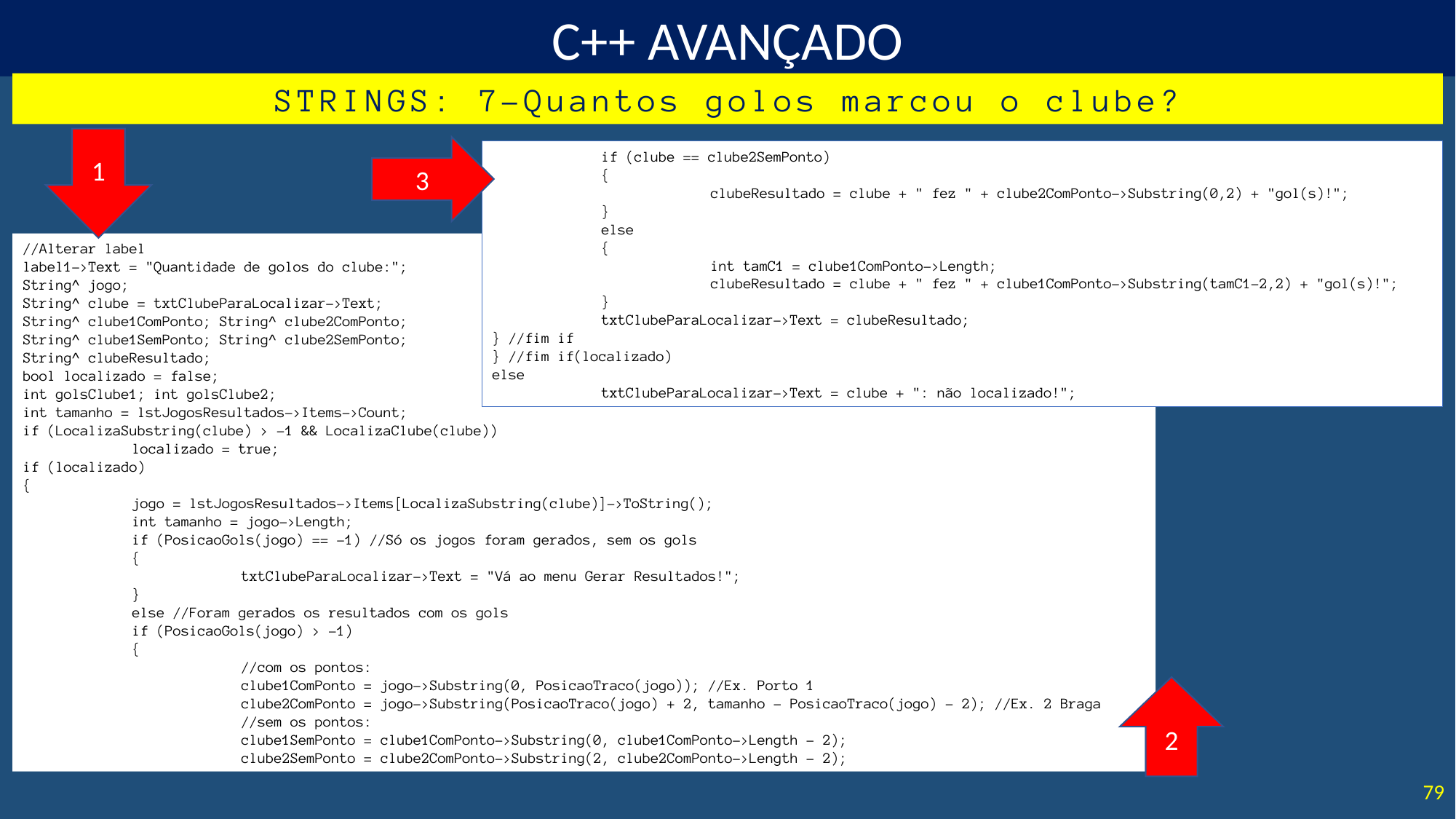

STRINGS: 7-Quantos golos marcou o clube?
1
3
	if (clube == clube2SemPonto)
	{
		clubeResultado = clube + " fez " + clube2ComPonto->Substring(0,2) + "gol(s)!";
	}
	else
	{
		int tamC1 = clube1ComPonto->Length;
		clubeResultado = clube + " fez " + clube1ComPonto->Substring(tamC1-2,2) + "gol(s)!";
	}
	txtClubeParaLocalizar->Text = clubeResultado;
} //fim if
} //fim if(localizado)
else
	txtClubeParaLocalizar->Text = clube + ": não localizado!";
//Alterar label
label1->Text = "Quantidade de golos do clube:";
String^ jogo;
String^ clube = txtClubeParaLocalizar->Text;
String^ clube1ComPonto; String^ clube2ComPonto;
String^ clube1SemPonto; String^ clube2SemPonto;
String^ clubeResultado;
bool localizado = false;
int golsClube1; int golsClube2;
int tamanho = lstJogosResultados->Items->Count;
if (LocalizaSubstring(clube) > -1 && LocalizaClube(clube))
	localizado = true;
if (localizado)
{
	jogo = lstJogosResultados->Items[LocalizaSubstring(clube)]->ToString();
	int tamanho = jogo->Length;
	if (PosicaoGols(jogo) == -1) //Só os jogos foram gerados, sem os gols
	{
		txtClubeParaLocalizar->Text = "Vá ao menu Gerar Resultados!";
	}
	else //Foram gerados os resultados com os gols
	if (PosicaoGols(jogo) > -1)
	{
		//com os pontos:
		clube1ComPonto = jogo->Substring(0, PosicaoTraco(jogo)); //Ex. Porto 1
		clube2ComPonto = jogo->Substring(PosicaoTraco(jogo) + 2, tamanho - PosicaoTraco(jogo) - 2); //Ex. 2 Braga
		//sem os pontos:
		clube1SemPonto = clube1ComPonto->Substring(0, clube1ComPonto->Length - 2);
		clube2SemPonto = clube2ComPonto->Substring(2, clube2ComPonto->Length - 2);
2